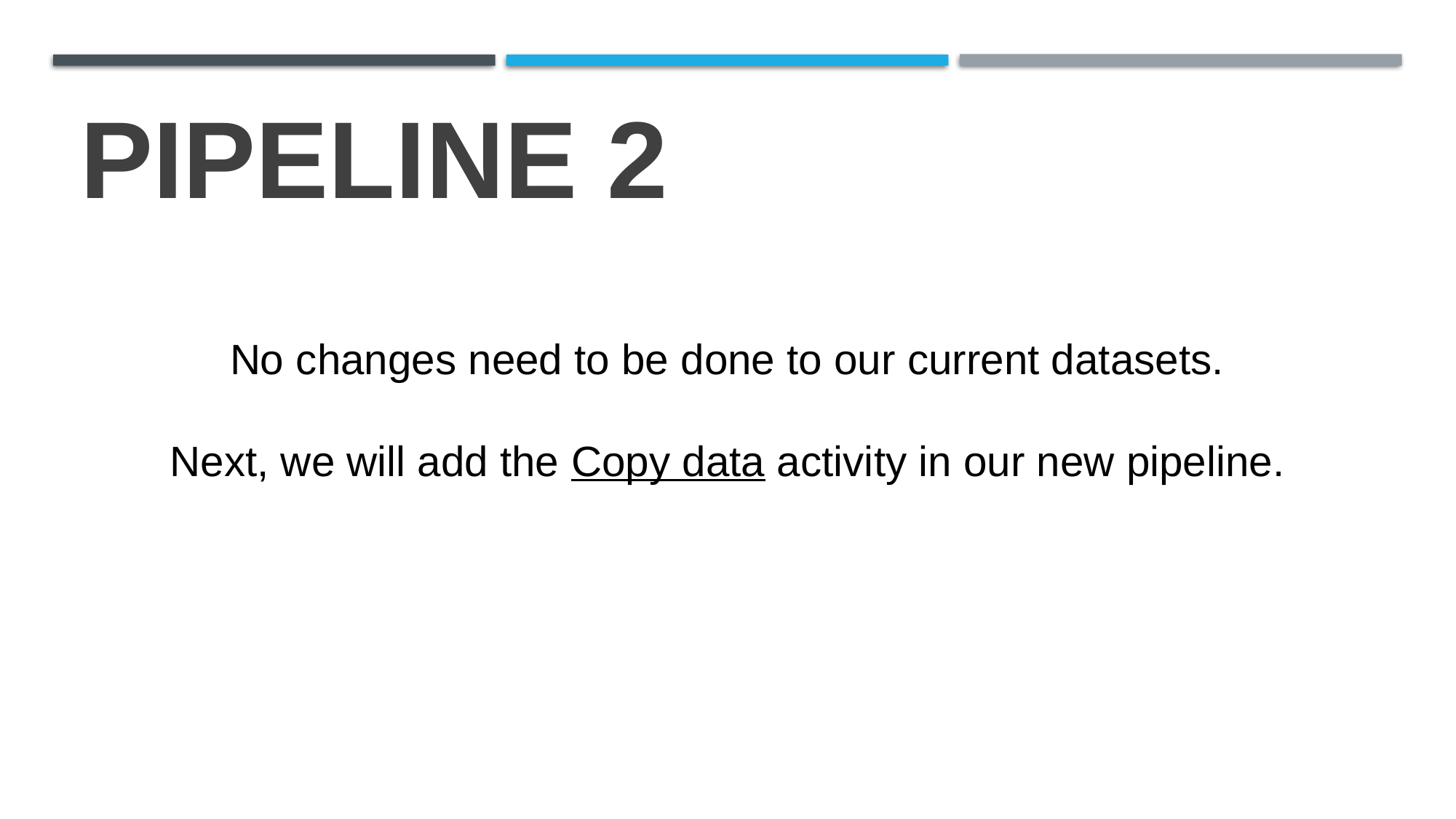

# Pipeline 2
No changes need to be done to our current datasets.

Next, we will add the Copy data activity in our new pipeline.